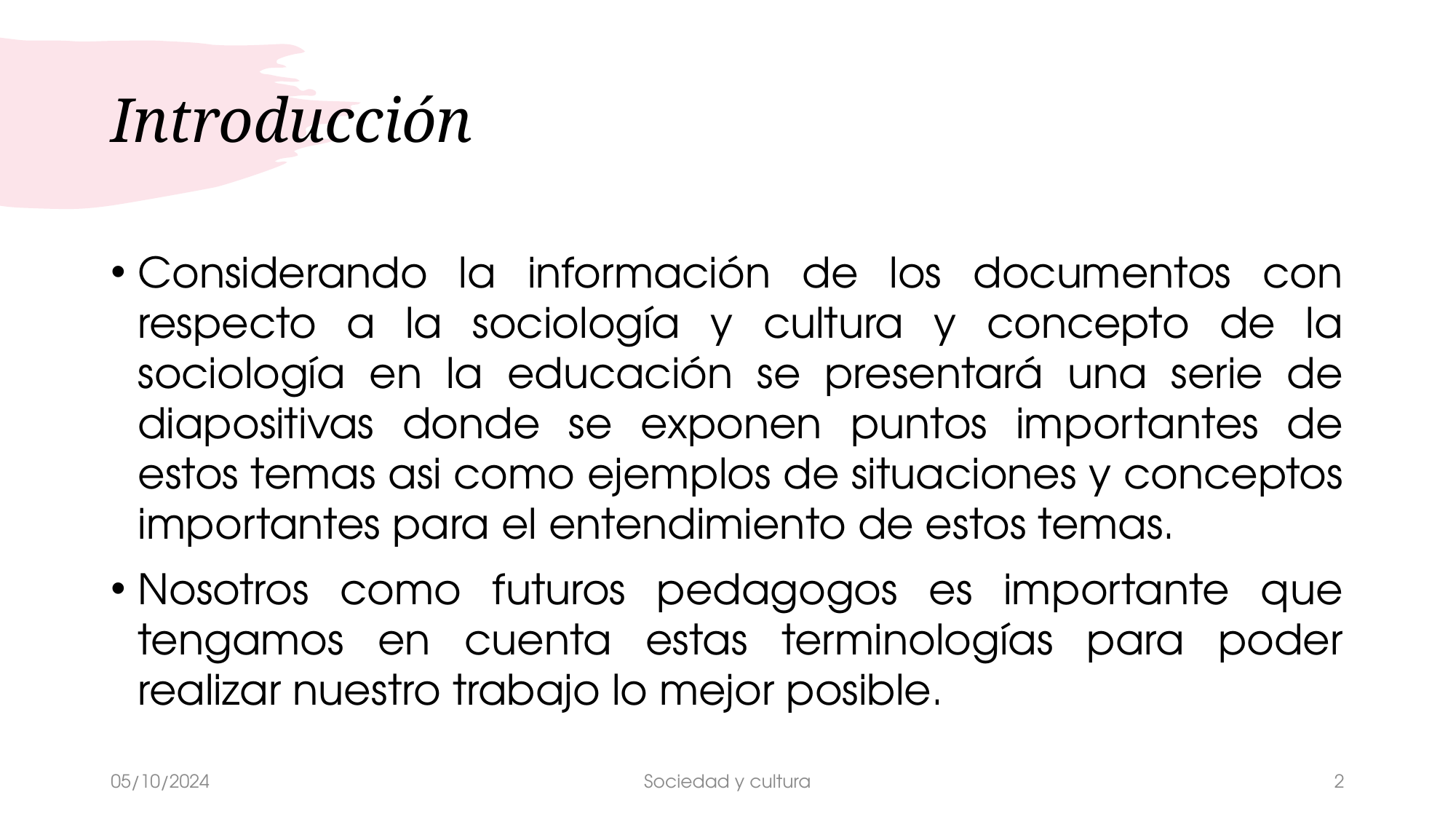

# Introducción
Considerando la información de los documentos con respecto a la sociología y cultura y concepto de la sociología en la educación se presentará una serie de diapositivas donde se exponen puntos importantes de estos temas asi como ejemplos de situaciones y conceptos importantes para el entendimiento de estos temas.
Nosotros como futuros pedagogos es importante que tengamos en cuenta estas terminologías para poder realizar nuestro trabajo lo mejor posible.
05/10/2024
Sociedad y cultura
2